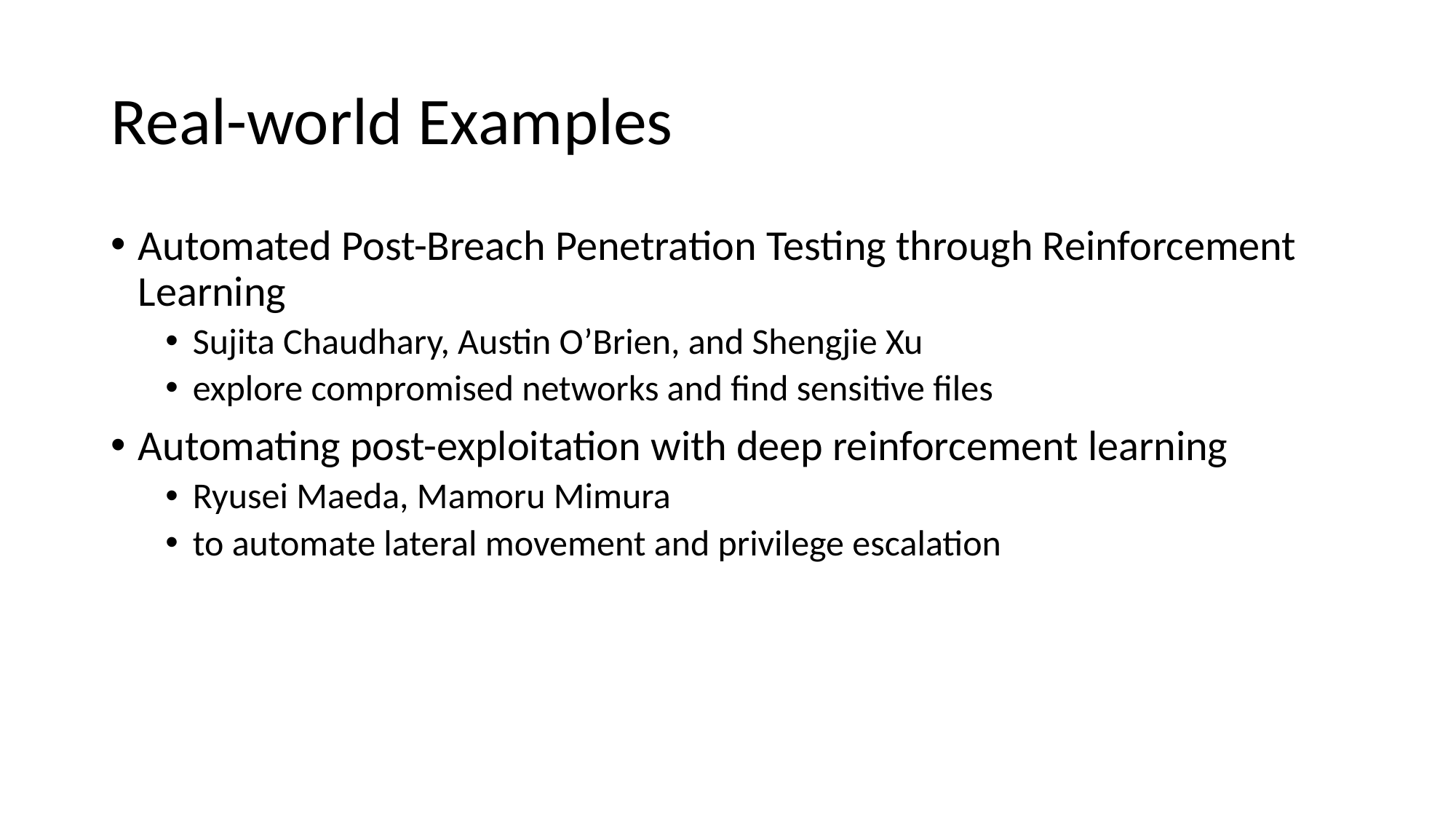

# Real-world Examples
Automated Post-Breach Penetration Testing through Reinforcement Learning
Sujita Chaudhary, Austin O’Brien, and Shengjie Xu
explore compromised networks and find sensitive files
Automating post-exploitation with deep reinforcement learning
Ryusei Maeda, Mamoru Mimura
to automate lateral movement and privilege escalation